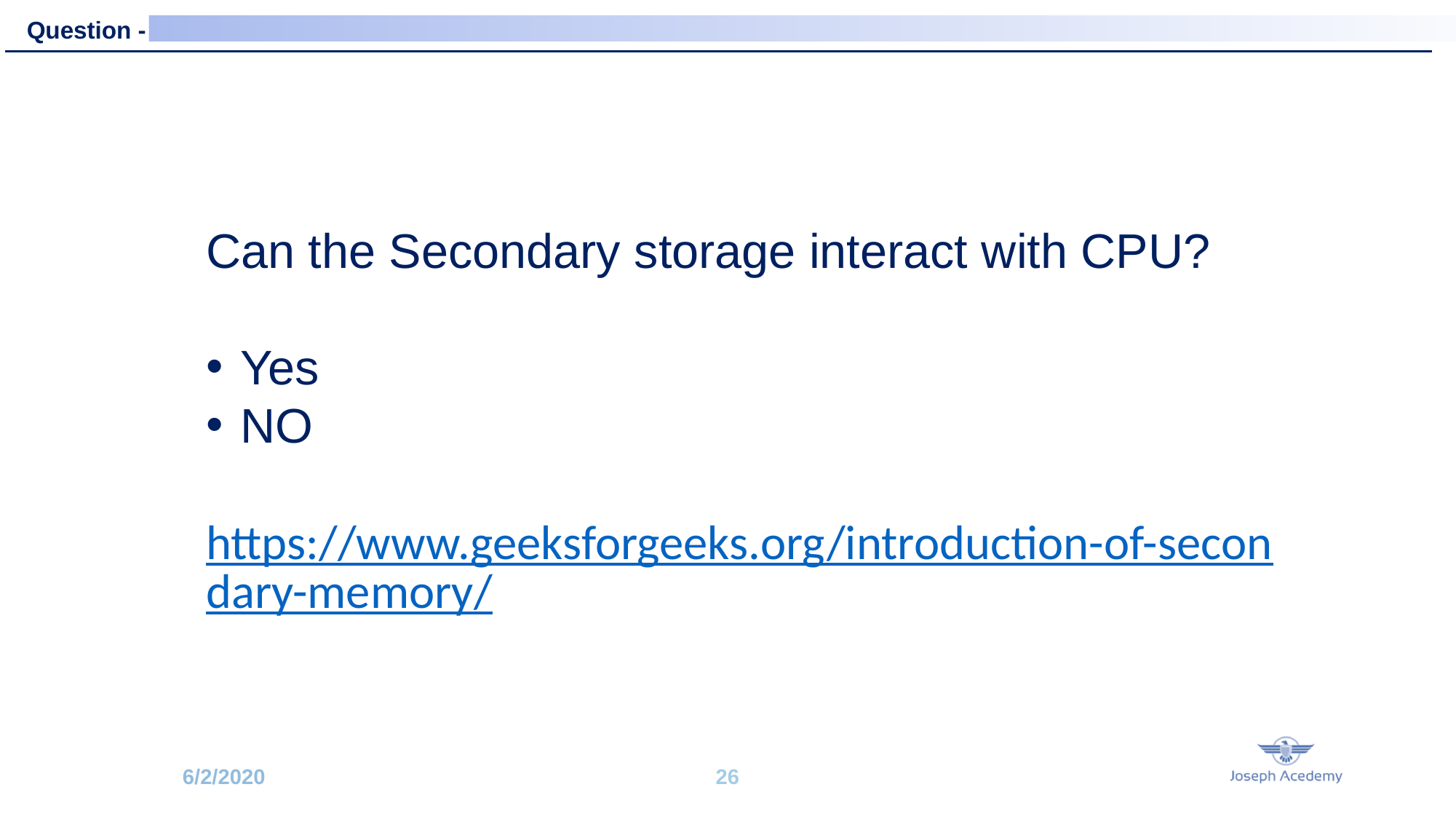

Question - D

Can the Secondary storage interact with CPU?

Yes
NO

https://www.geeksforgeeks.org/introduction-of-secondary-memory/

C:\>python program.py
Hello world
6/2/2020
26